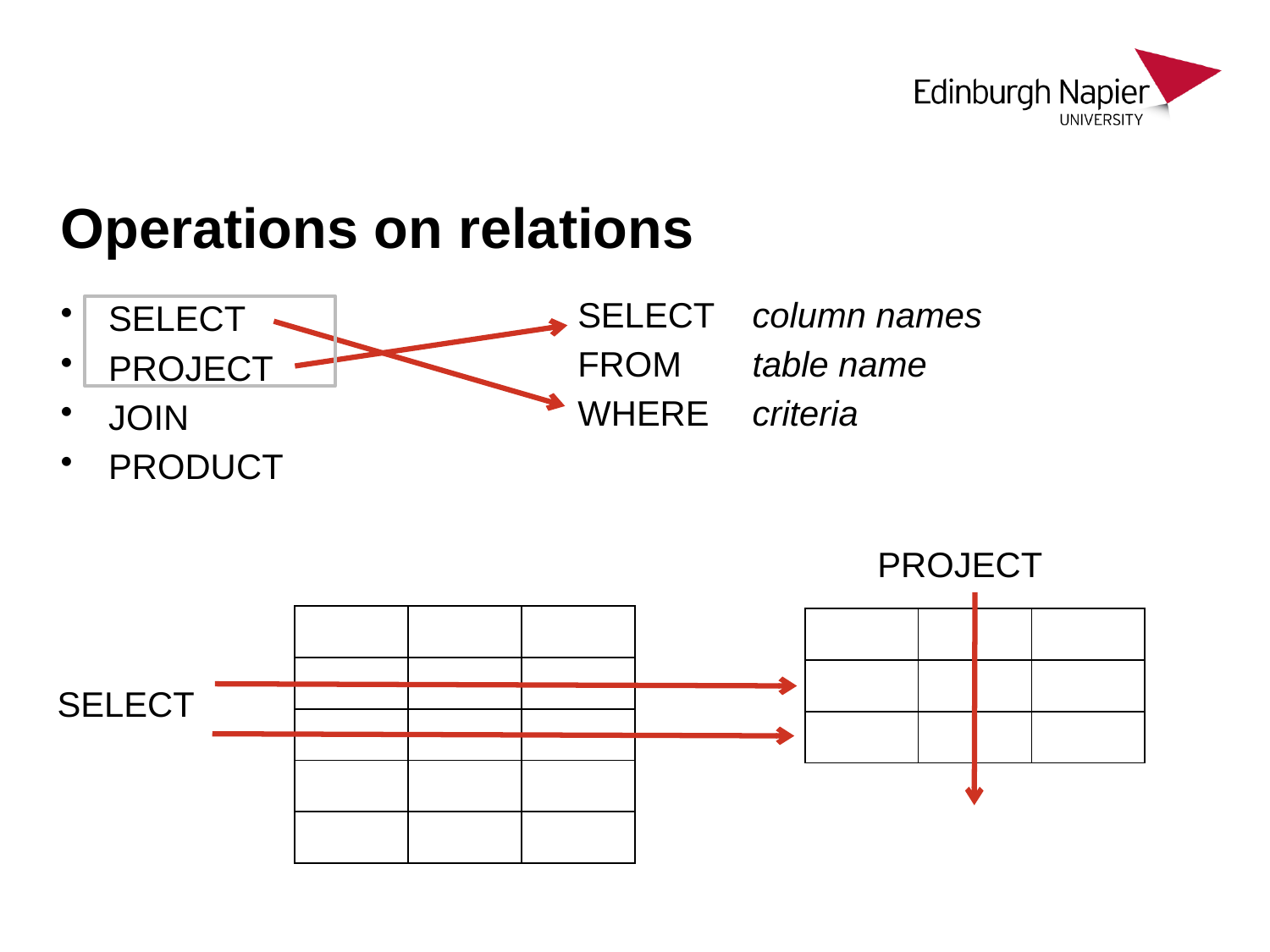

# Operations on relations
SELECT	column names
FROM	table name
WHERE	criteria
SELECT
PROJECT
JOIN
PRODUCT

PROJECT
|  |  |  |
| --- | --- | --- |
|  |  |  |
|  |  |  |
|  |  |  |
|  |  |  |
|  |  |  |
| --- | --- | --- |
|  |  |  |
|  |  |  |
SELECT